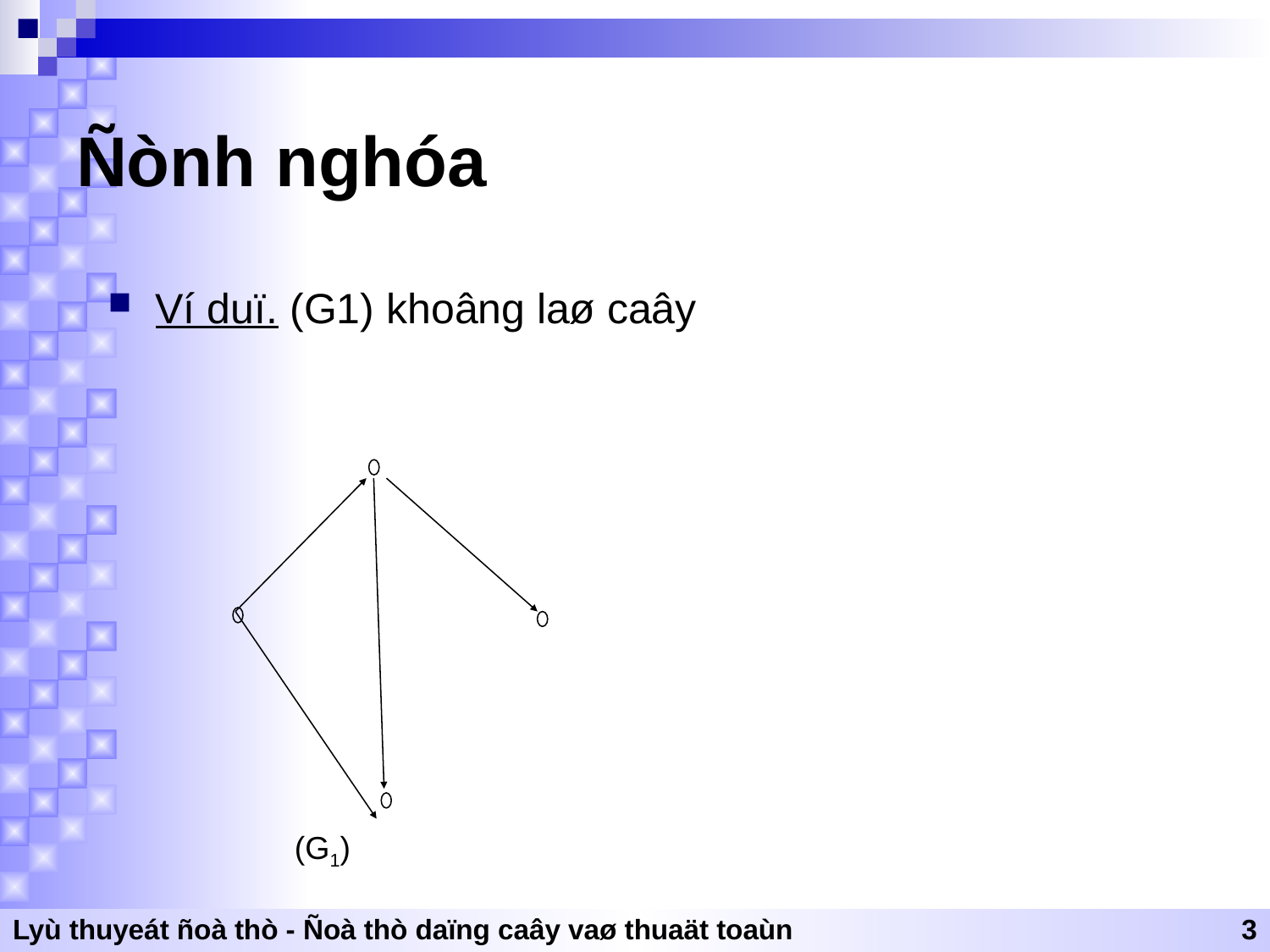

# Ñònh nghóa
Ví duï. (G1) khoâng laø caây

(G1)
Lyù thuyeát ñoà thò - Ñoà thò daïng caây vaø thuaät toaùn
3